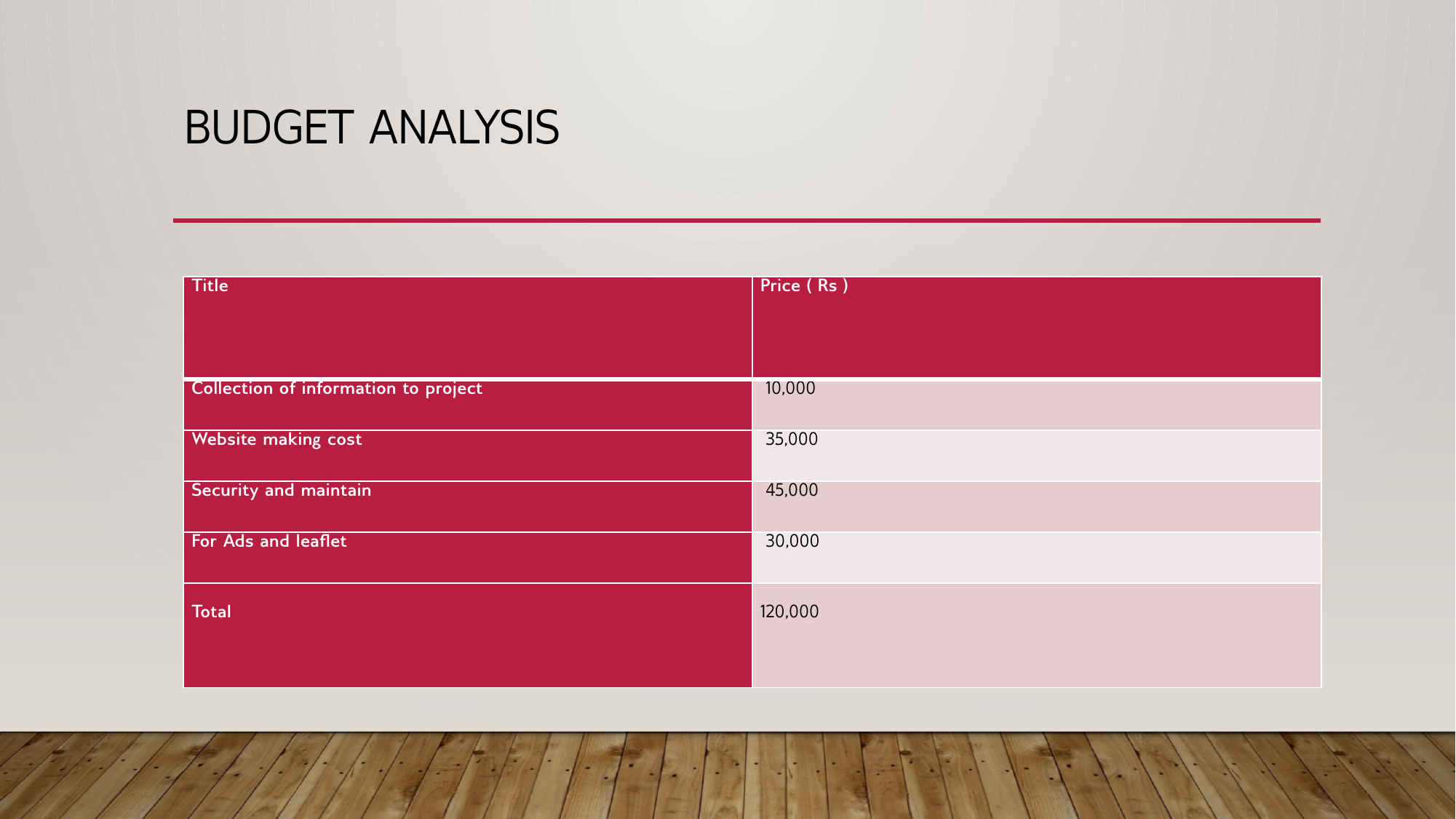

# BUDGET ANALYSIS
| Title | Price ( Rs ) |
| --- | --- |
| Collection of information to project | 10,000 |
| Website making cost | 35,000 |
| Security and maintain | 45,000 |
| For Ads and leaflet | 30,000 |
| Total | 120,000 |